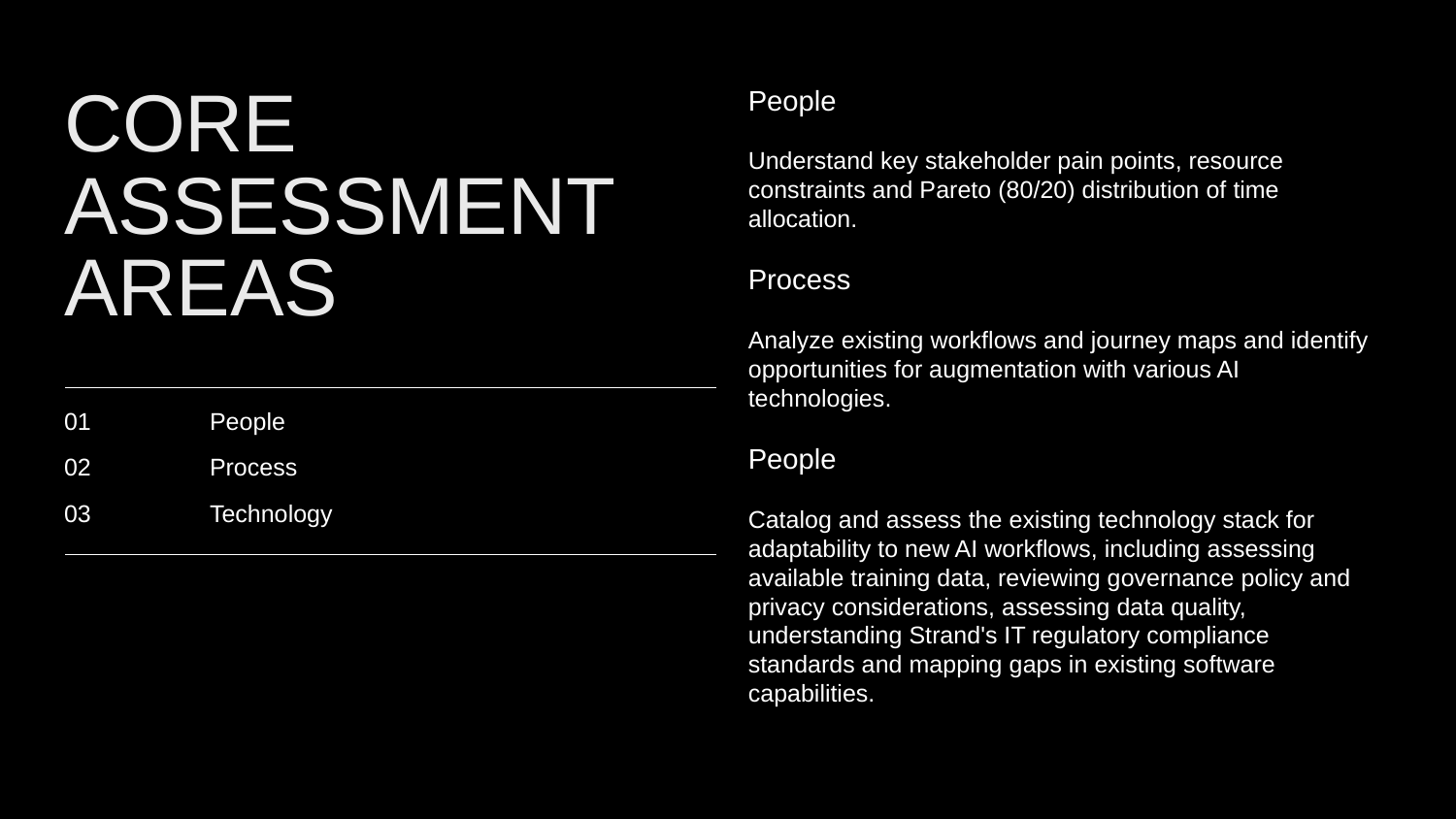

People

Understand key stakeholder pain points, resource constraints and Pareto (80/20) distribution of time allocation.

Process

Analyze existing workflows and journey maps and identify opportunities for augmentation with various AI technologies.

People

Catalog and assess the existing technology stack for adaptability to new AI workflows, including assessing available training data, reviewing governance policy and privacy considerations, assessing data quality, understanding Strand's IT regulatory compliance standards and mapping gaps in existing software capabilities.

# CORE
ASSESSMENT
AREAS
01	People
02	Process
03	Technology